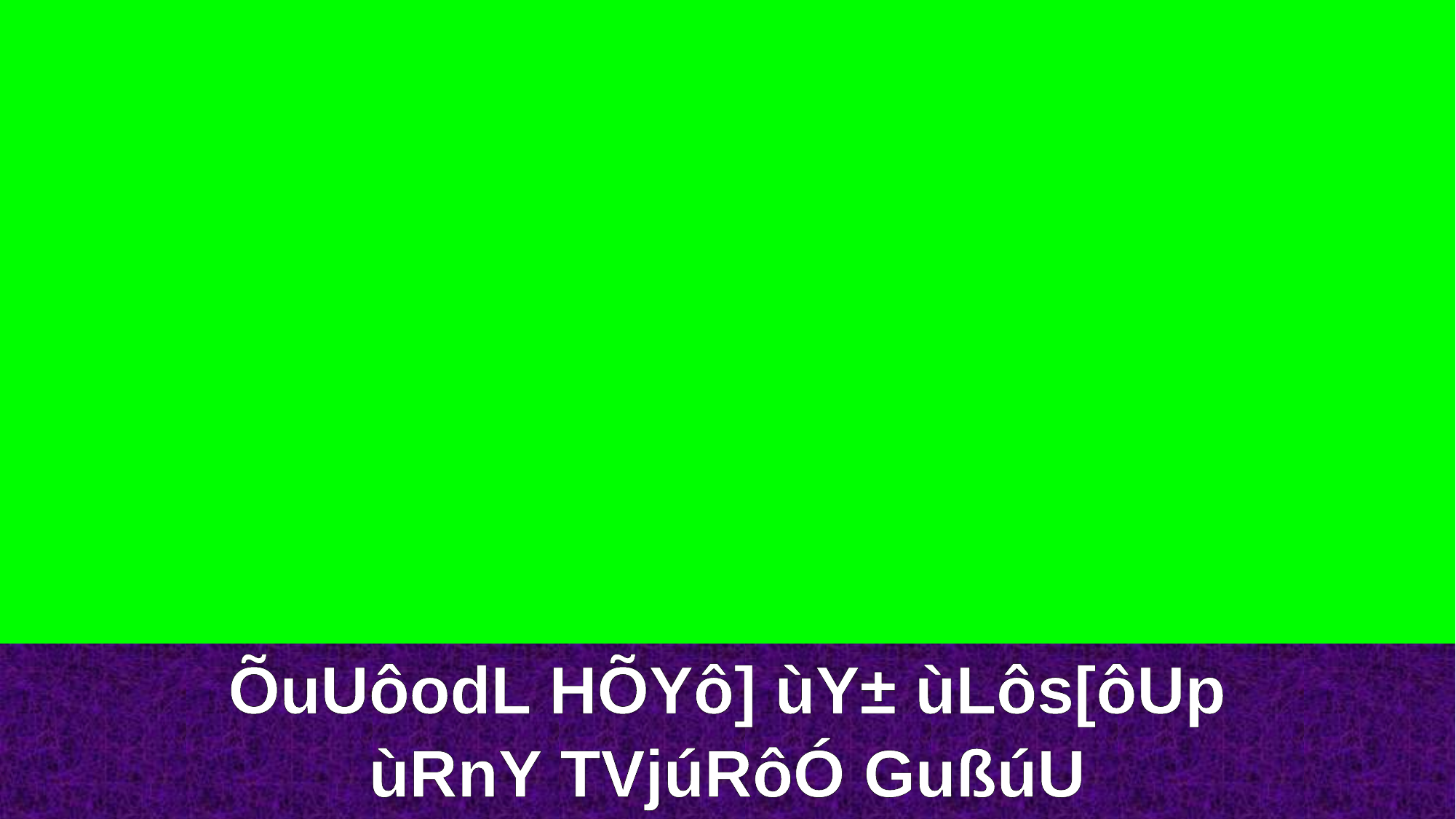

ÕuUôodL HÕYô] ùY± ùLôs[ôUp
ùRnY TVjúRôÓ GußúU